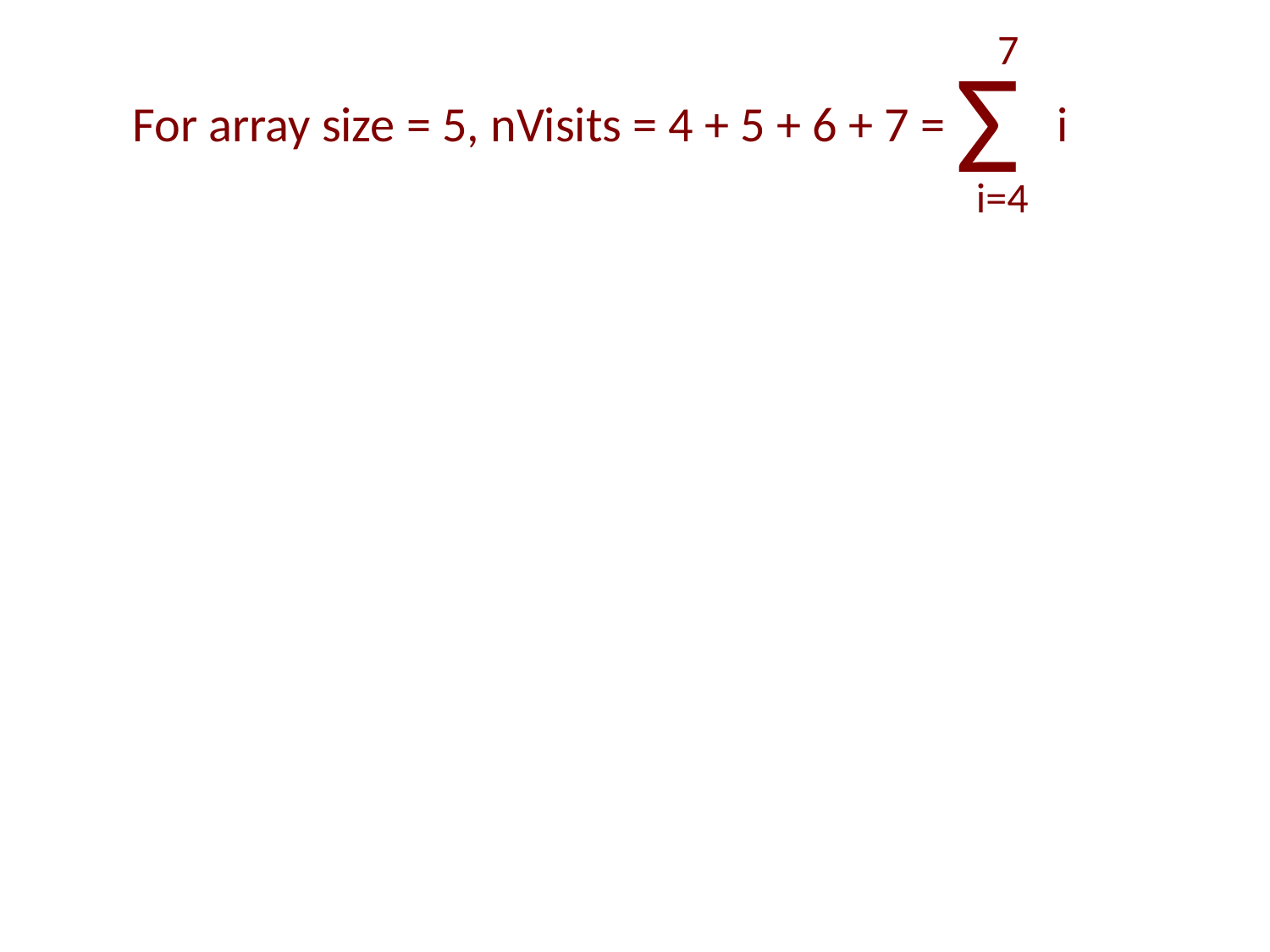

7
Σ
i=4
For array size = 5, nVisits = 4 + 5 + 6 + 7 =          i